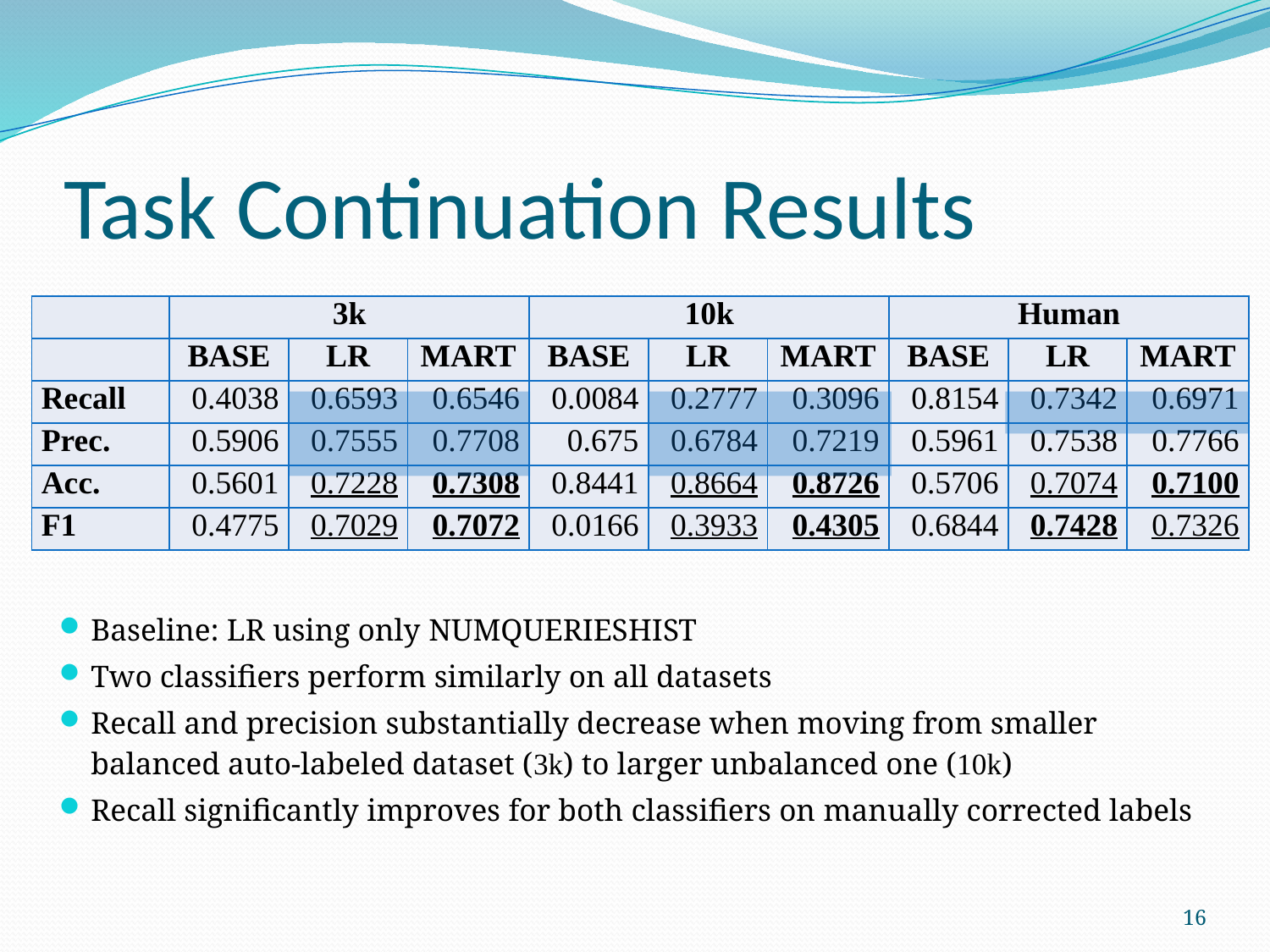

# Task Continuation Results
|  | 3k |  |  | 10k |  |  | Human |  |  |
| --- | --- | --- | --- | --- | --- | --- | --- | --- | --- |
|  | BASE | LR | MART | BASE | LR | MART | BASE | LR | MART |
| Recall | 0.4038 | 0.6593 | 0.6546 | 0.0084 | 0.2777 | 0.3096 | 0.8154 | 0.7342 | 0.6971 |
| Prec. | 0.5906 | 0.7555 | 0.7708 | 0.675 | 0.6784 | 0.7219 | 0.5961 | 0.7538 | 0.7766 |
| Acc. | 0.5601 | 0.7228 | 0.7308 | 0.8441 | 0.8664 | 0.8726 | 0.5706 | 0.7074 | 0.7100 |
| F1 | 0.4775 | 0.7029 | 0.7072 | 0.0166 | 0.3933 | 0.4305 | 0.6844 | 0.7428 | 0.7326 |

Baseline: LR using only NumQueriesHist
Two classifiers perform similarly on all datasets
Recall and precision substantially decrease when moving from smaller balanced auto-labeled dataset (3k) to larger unbalanced one (10k)
Recall significantly improves for both classifiers on manually corrected labels

16